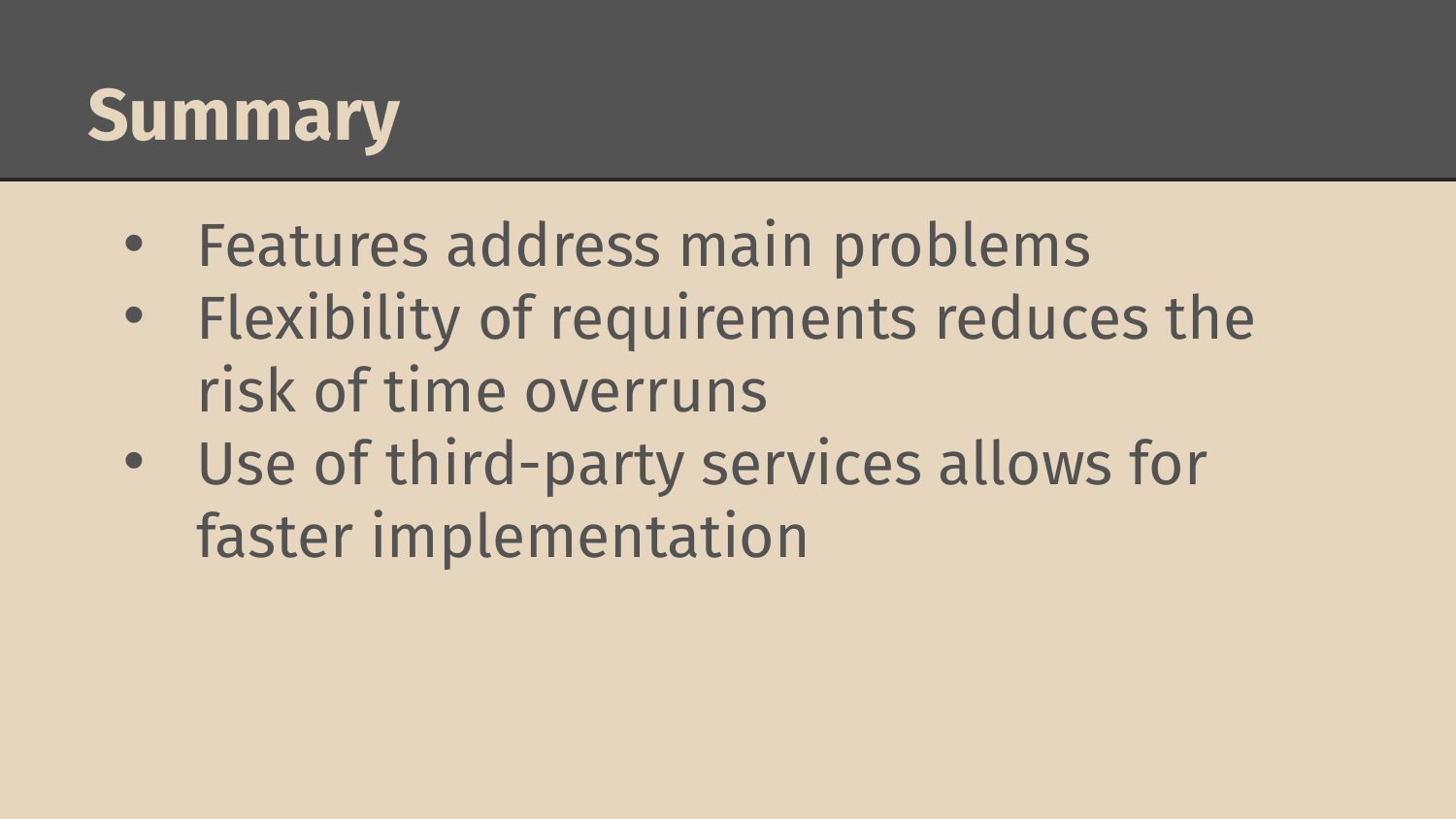

# Summary
Features address main problems
Flexibility of requirements reduces the risk of time overruns
Use of third-party services allows for faster implementation